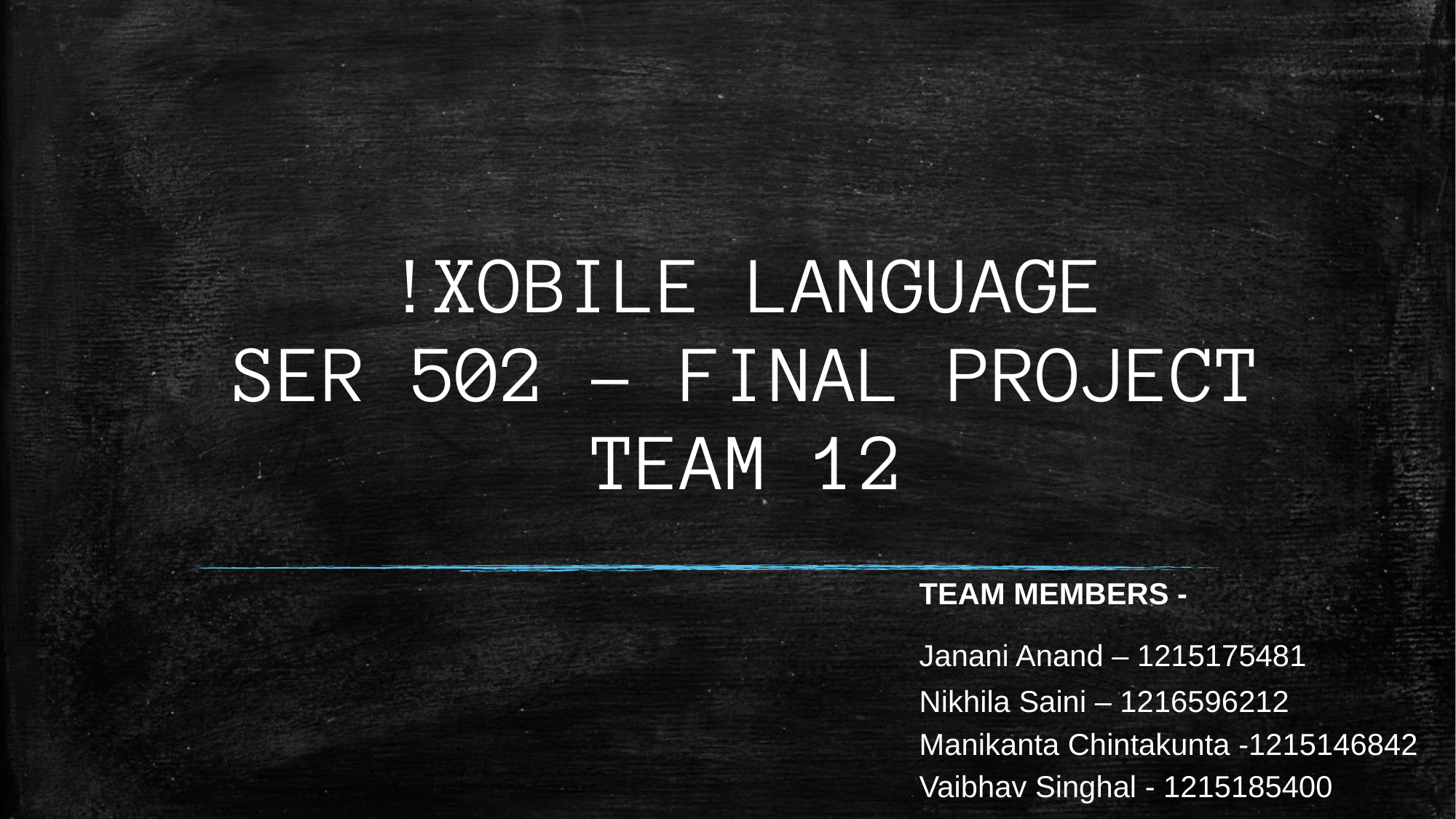

# !XOBILE LANGUAGE SER 502 – FINAL PROJECT TEAM 12
TEAM MEMBERS -

Janani Anand – 1215175481

Nikhila Saini – 1216596212

Manikanta Chintakunta -1215146842

Vaibhav Singhal - 1215185400